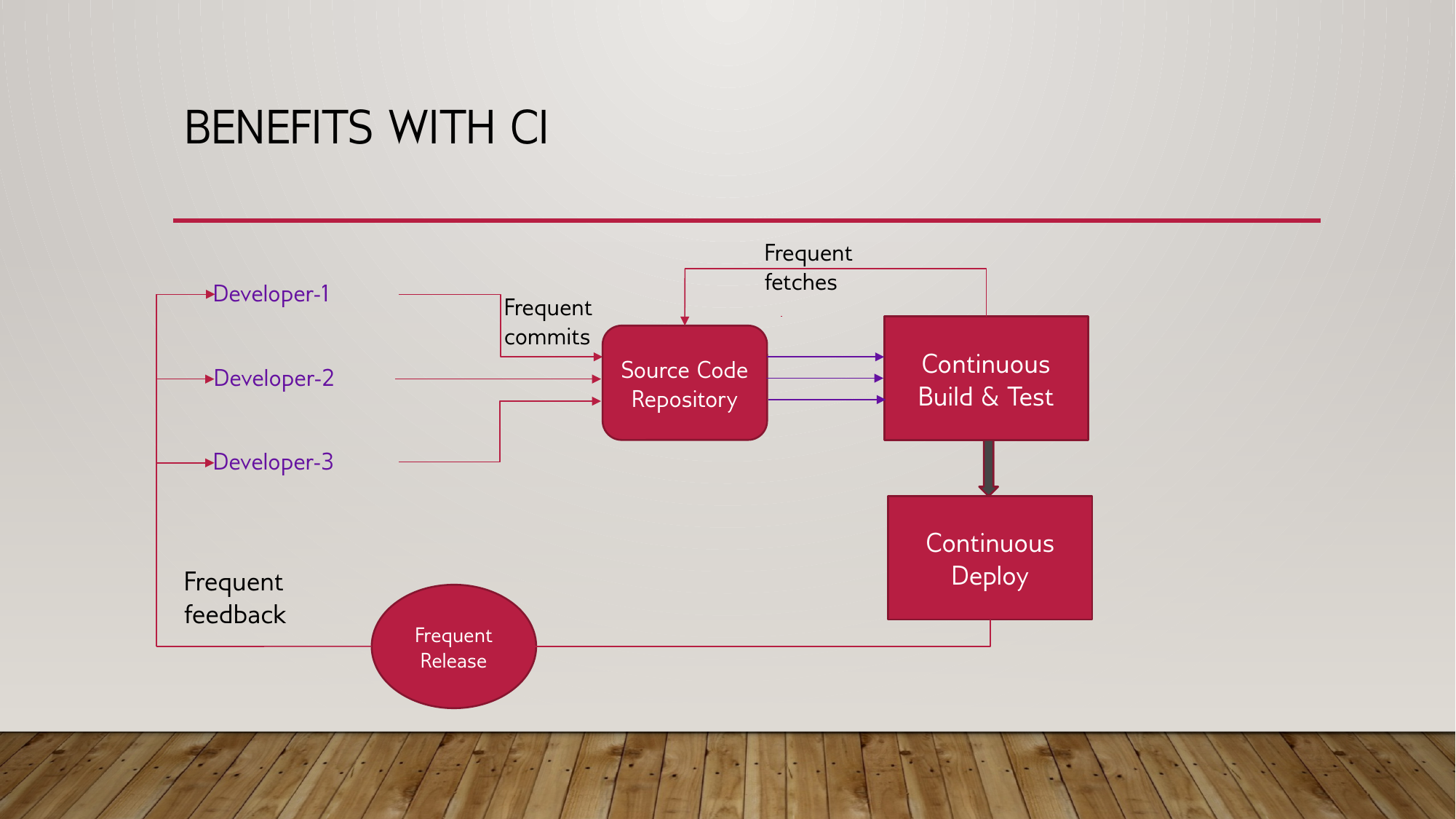

# Benefits with ci
Frequent fetches
Developer-1
Frequent commits
Continuous Build & Test
Source Code Repository
Developer-2
Developer-3

Continuous Deploy
Frequent feedback
Frequent Release